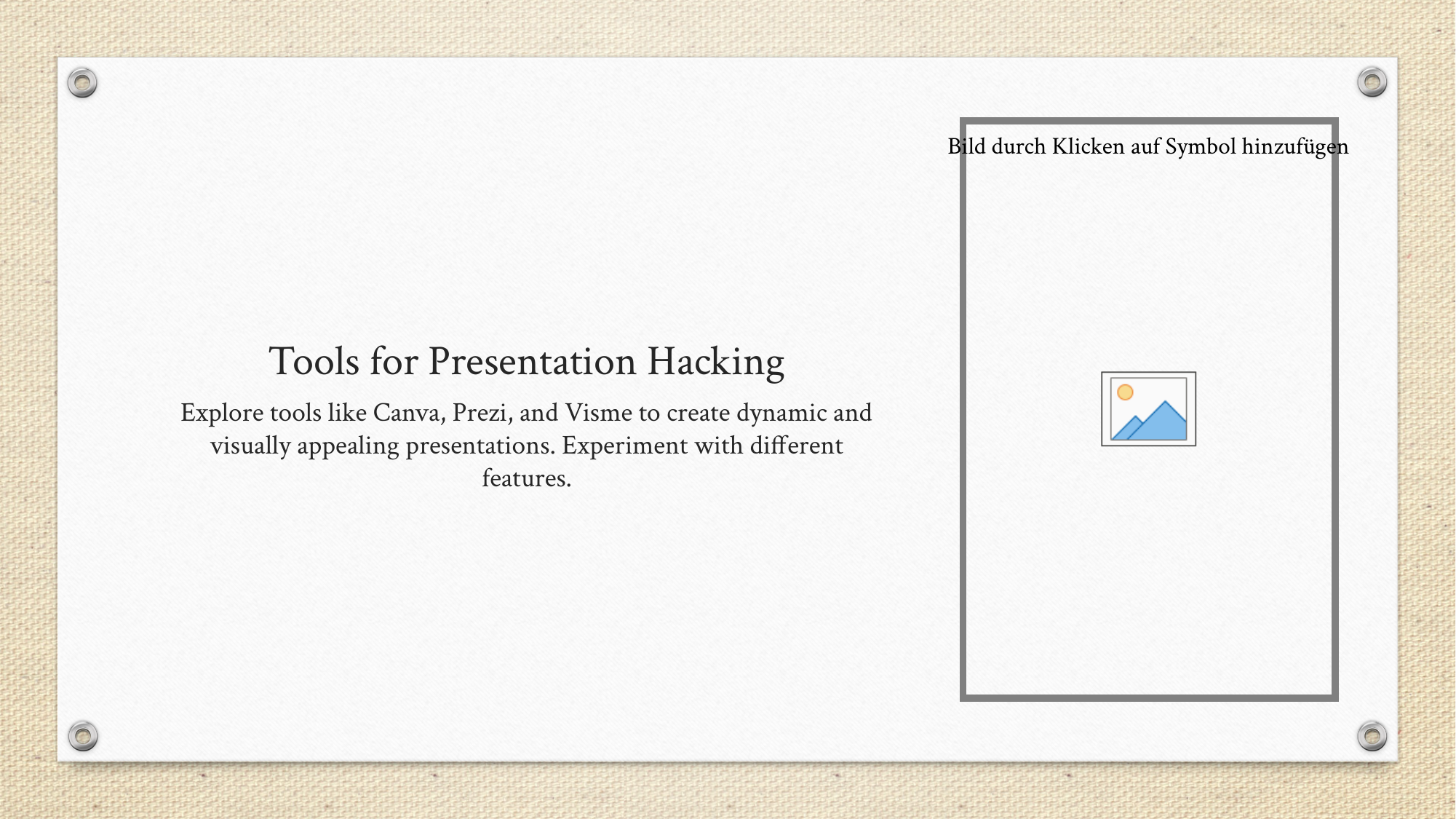

# Tools for Presentation Hacking
Explore tools like Canva, Prezi, and Visme to create dynamic and visually appealing presentations. Experiment with different features.